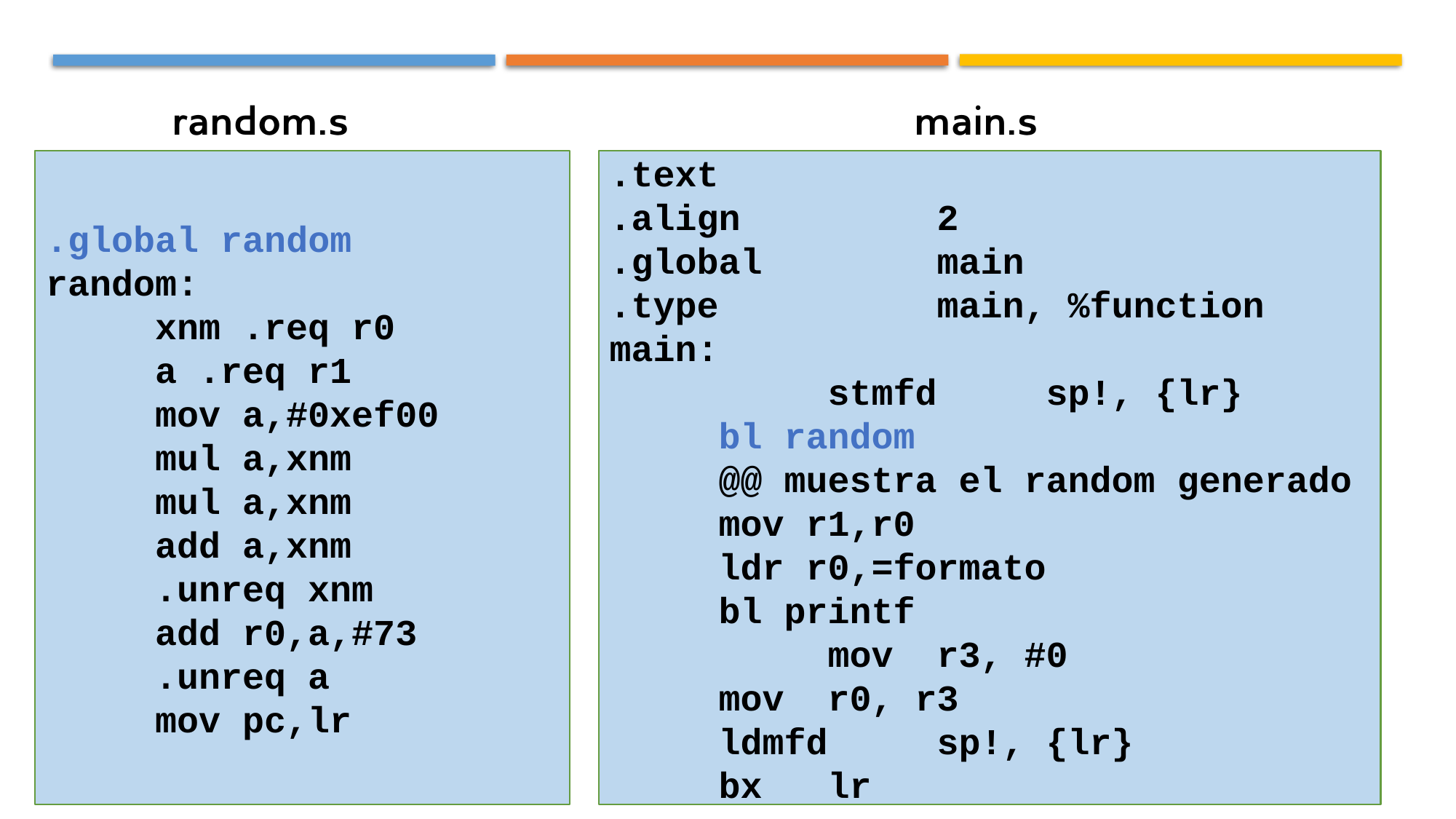

main.s
random.s
.text
.align		2
.global		main
.type		main, %function
main:
		stmfd	sp!, {lr}
	bl random
	@@ muestra el random generado
	mov r1,r0
	ldr r0,=formato
	bl printf
		mov	r3, #0
	mov	r0, r3
	ldmfd	sp!, {lr}
	bx	lr
.global random
random:
	xnm .req r0
	a .req r1
	mov a,#0xef00
	mul a,xnm
	mul a,xnm
	add a,xnm
	.unreq xnm
	add r0,a,#73
	.unreq a
	mov pc,lr